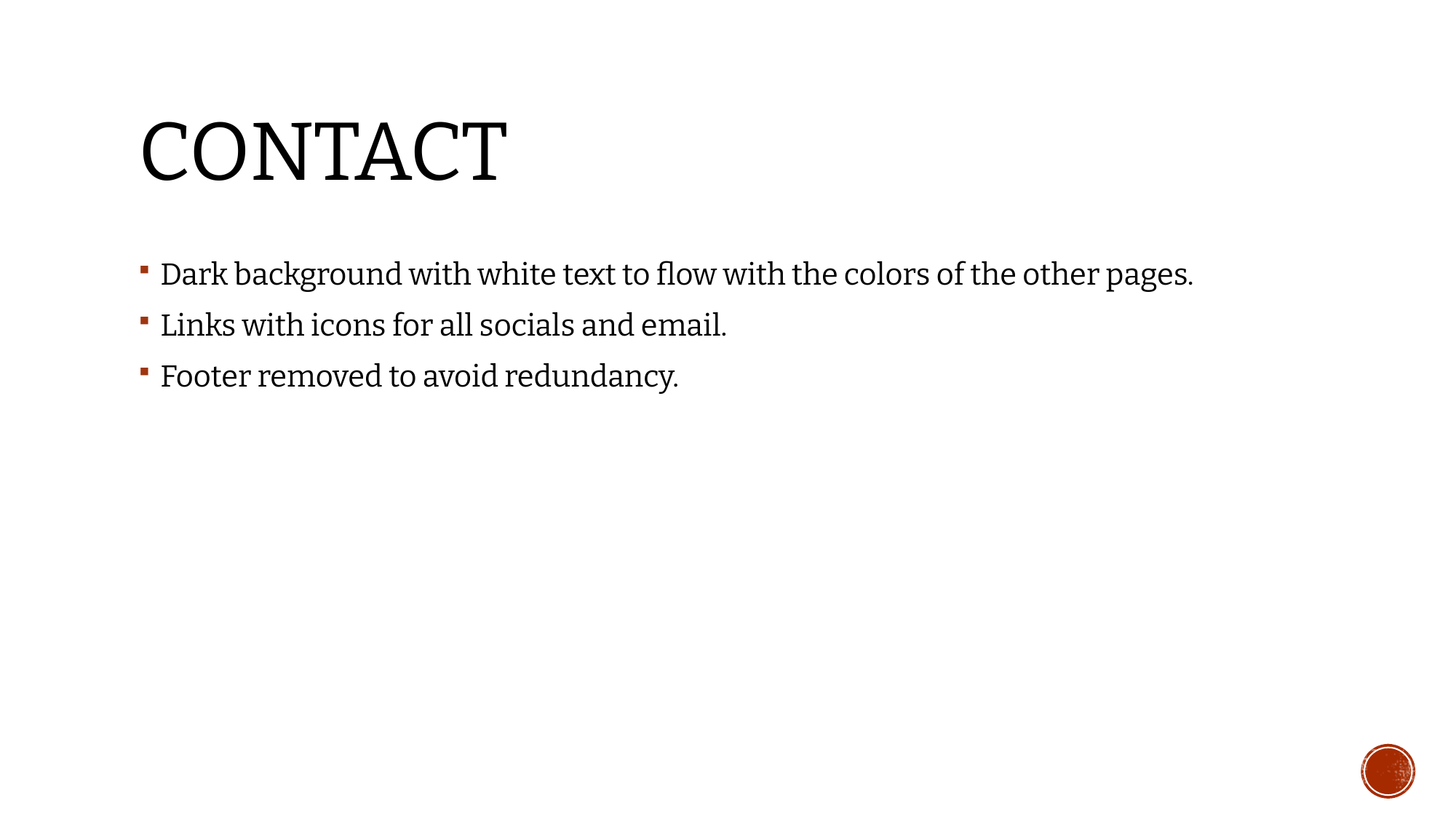

# Contact
Dark background with white text to flow with the colors of the other pages.
Links with icons for all socials and email.
Footer removed to avoid redundancy.